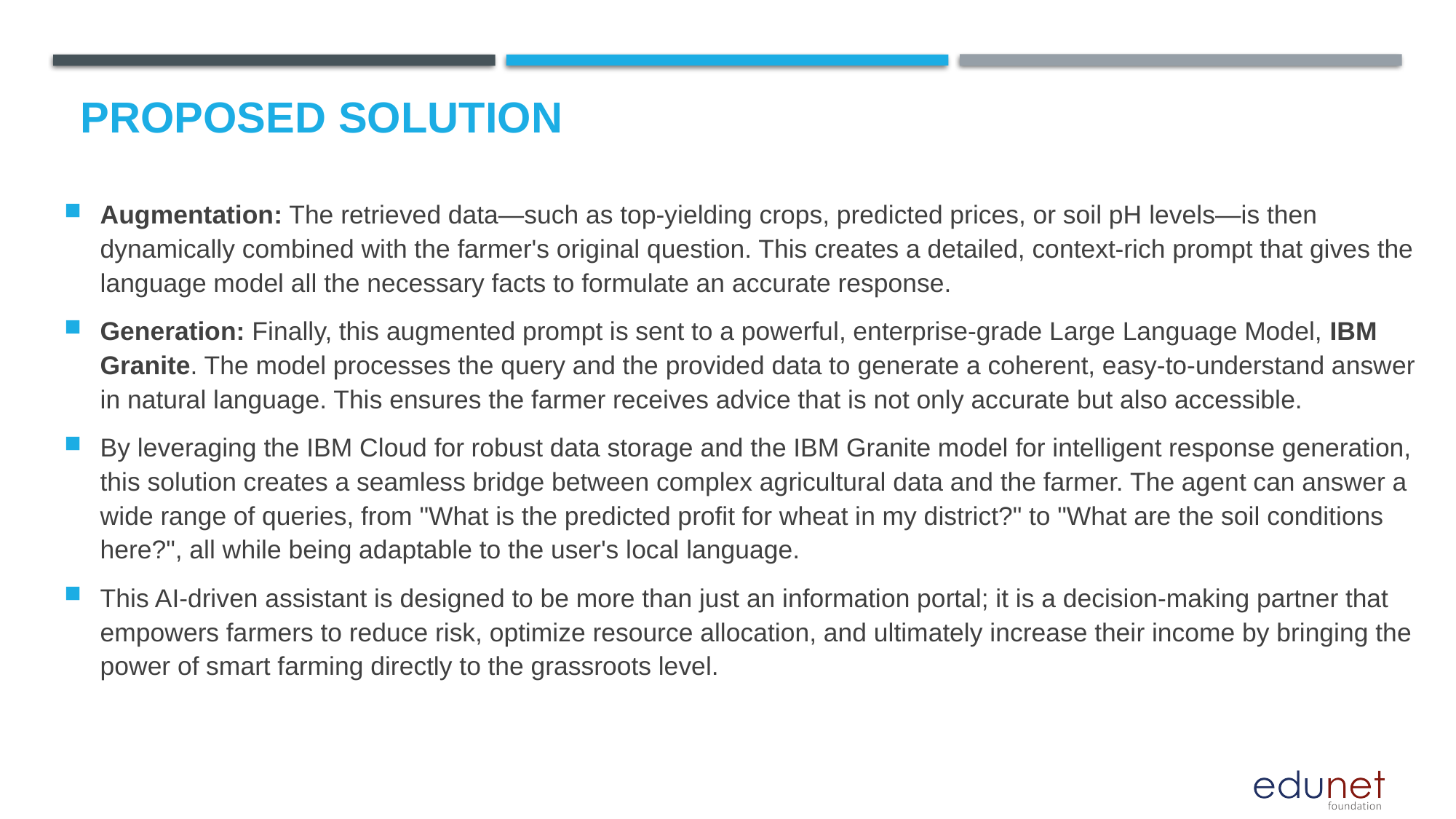

# Proposed Solution
Augmentation: The retrieved data—such as top-yielding crops, predicted prices, or soil pH levels—is then dynamically combined with the farmer's original question. This creates a detailed, context-rich prompt that gives the language model all the necessary facts to formulate an accurate response.
Generation: Finally, this augmented prompt is sent to a powerful, enterprise-grade Large Language Model, IBM Granite. The model processes the query and the provided data to generate a coherent, easy-to-understand answer in natural language. This ensures the farmer receives advice that is not only accurate but also accessible.
By leveraging the IBM Cloud for robust data storage and the IBM Granite model for intelligent response generation, this solution creates a seamless bridge between complex agricultural data and the farmer. The agent can answer a wide range of queries, from "What is the predicted profit for wheat in my district?" to "What are the soil conditions here?", all while being adaptable to the user's local language.
This AI-driven assistant is designed to be more than just an information portal; it is a decision-making partner that empowers farmers to reduce risk, optimize resource allocation, and ultimately increase their income by bringing the power of smart farming directly to the grassroots level.